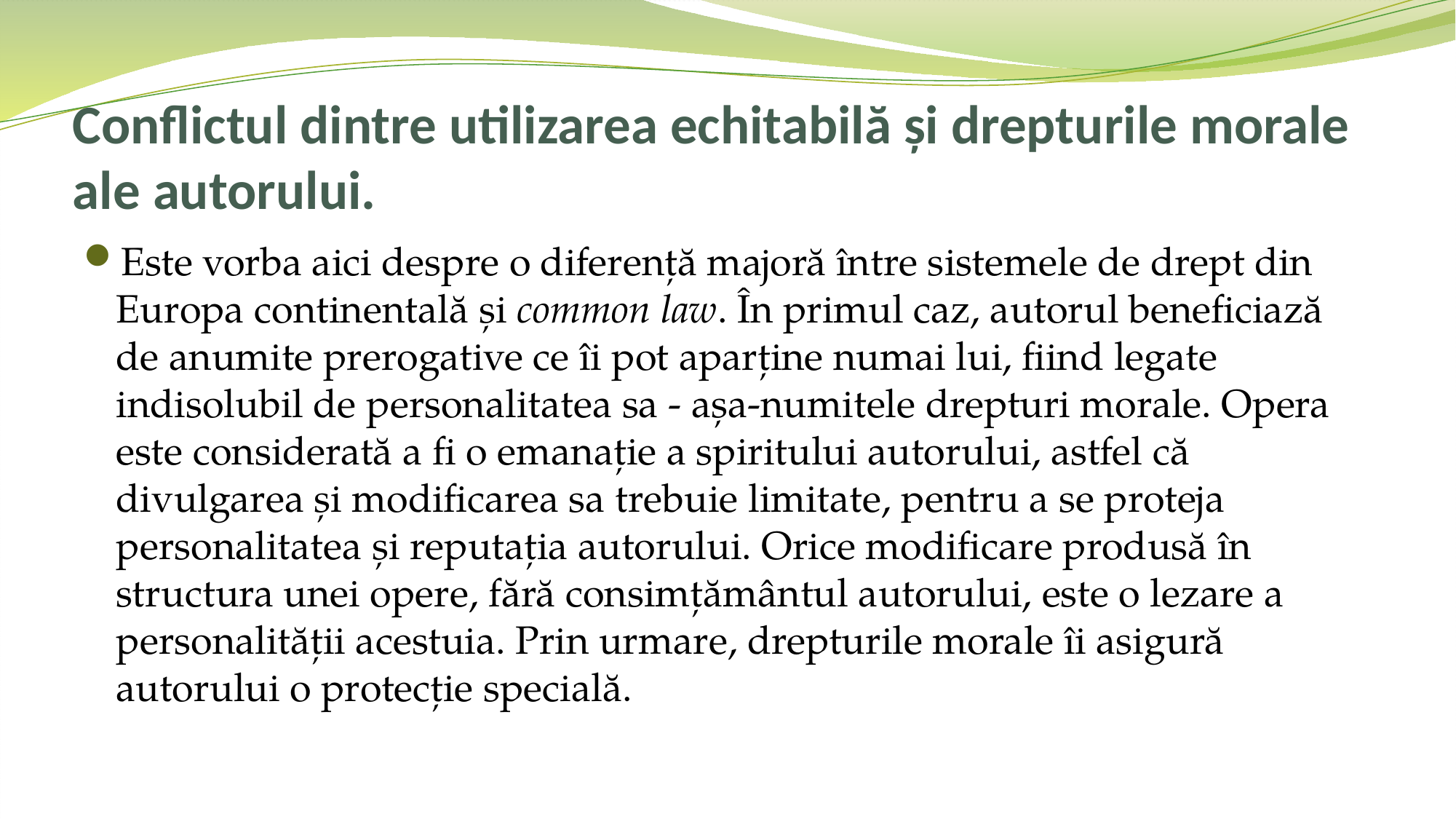

# Conflictul dintre utilizarea echitabilă şi drepturile morale ale autorului.
Este vorba aici despre o diferenţă majoră între sistemele de drept din Europa continentală şi common law. În primul caz, autorul beneficiază de anumite prerogative ce îi pot aparţine numai lui, fiind legate indisolubil de personalitatea sa - aşa-numitele drepturi morale. Opera este considerată a fi o emanaţie a spiritului autorului, astfel că divulgarea şi modificarea sa trebuie limitate, pentru a se proteja personalitatea şi reputaţia autorului. Orice modificare produsă în structura unei opere, fără consimţământul autorului, este o lezare a personalităţii acestuia. Prin urmare, drepturile morale îi asigură autorului o protecţie specială.